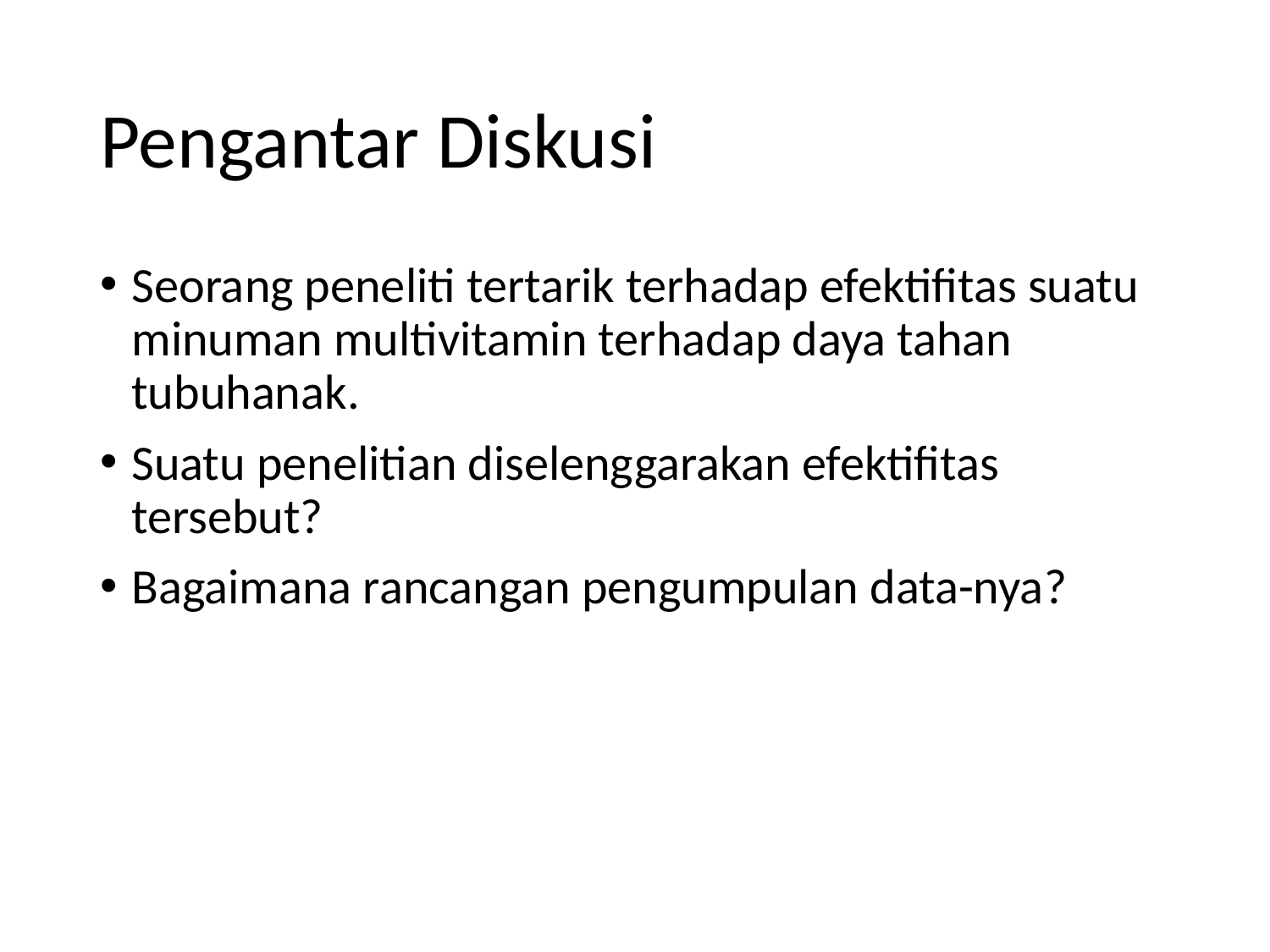

# Pengantar Diskusi
Seorang peneliti tertarik terhadap efektifitas suatu minuman multivitamin terhadap daya tahan tubuhanak.
Suatu penelitian diselenggarakan efektifitas tersebut?
Bagaimana rancangan pengumpulan data-nya?